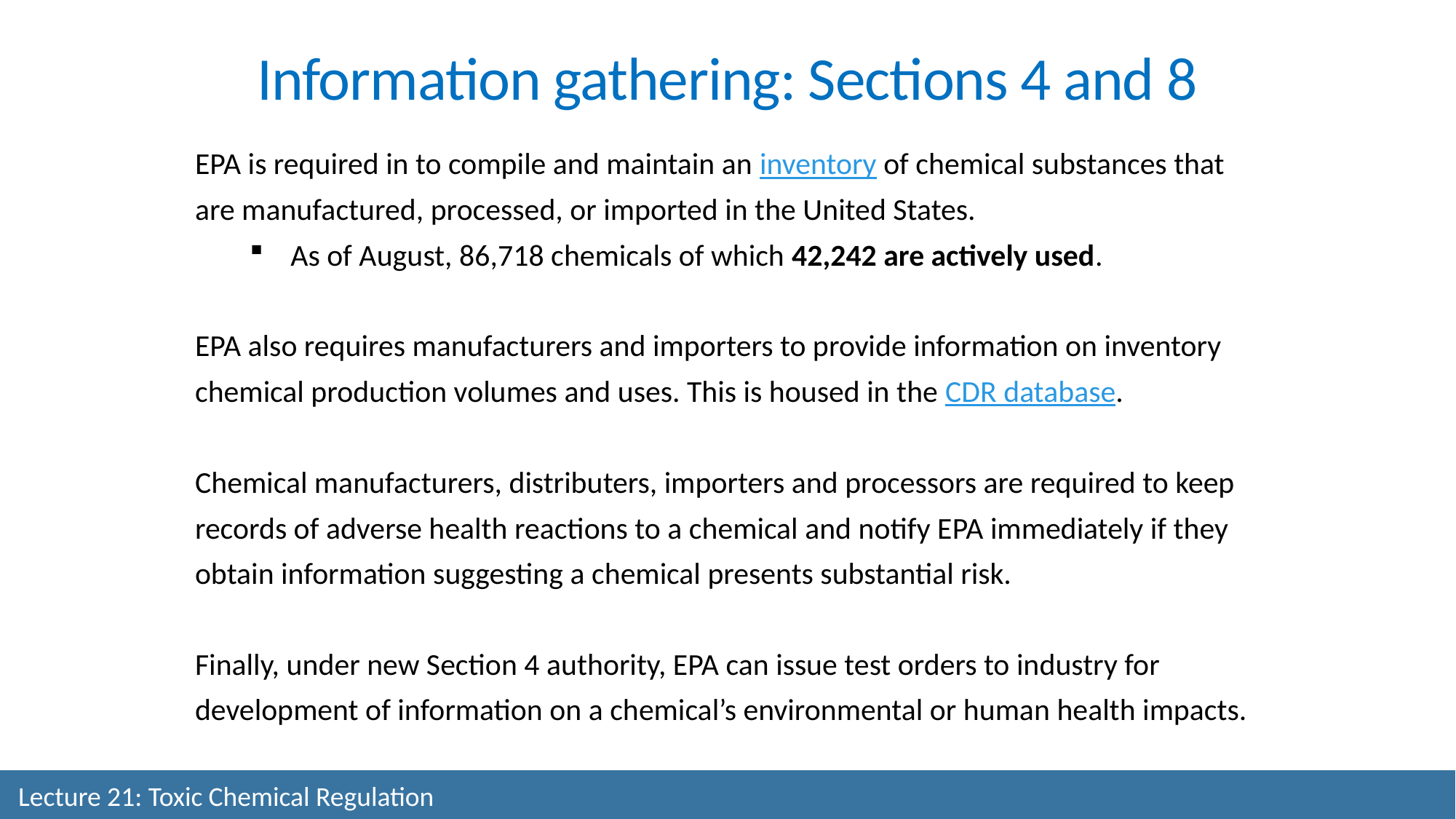

Information gathering: Sections 4 and 8
EPA is required in to compile and maintain an inventory of chemical substances that are manufactured, processed, or imported in the United States.
As of August, 86,718 chemicals of which 42,242 are actively used.

EPA also requires manufacturers and importers to provide information on inventory chemical production volumes and uses. This is housed in the CDR database.

Chemical manufacturers, distributers, importers and processors are required to keep records of adverse health reactions to a chemical and notify EPA immediately if they obtain information suggesting a chemical presents substantial risk.

Finally, under new Section 4 authority, EPA can issue test orders to industry for development of information on a chemical’s environmental or human health impacts.